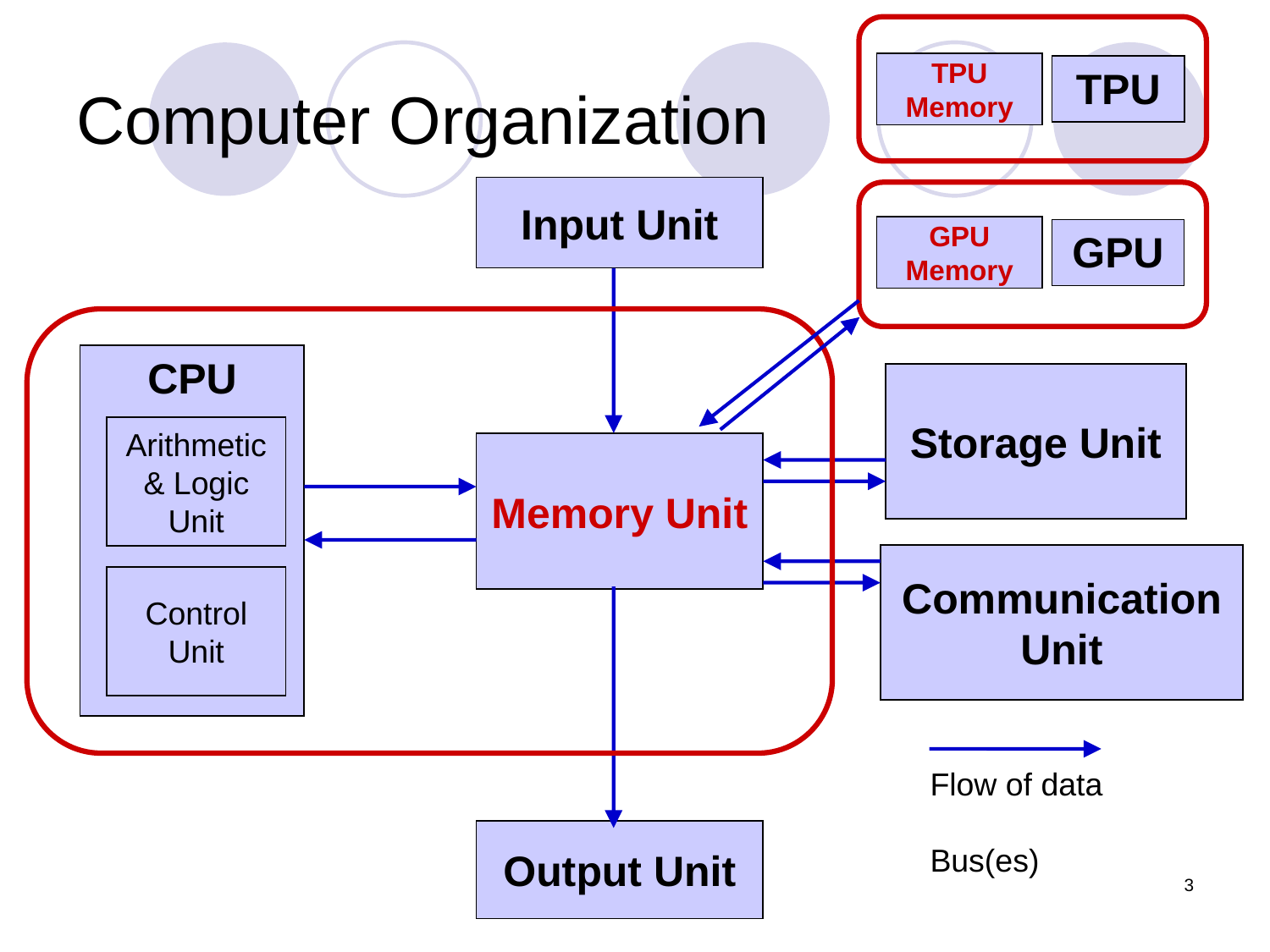

# Computer Organization
TPU
Memory
TPU
Input Unit

GPU
Memory
GPU

CPU

Storage Unit

Arithmetic
& Logic
Unit
Memory Unit

Communication Unit

Control
Unit

Flow of data

Bus(es)
Output Unit
3